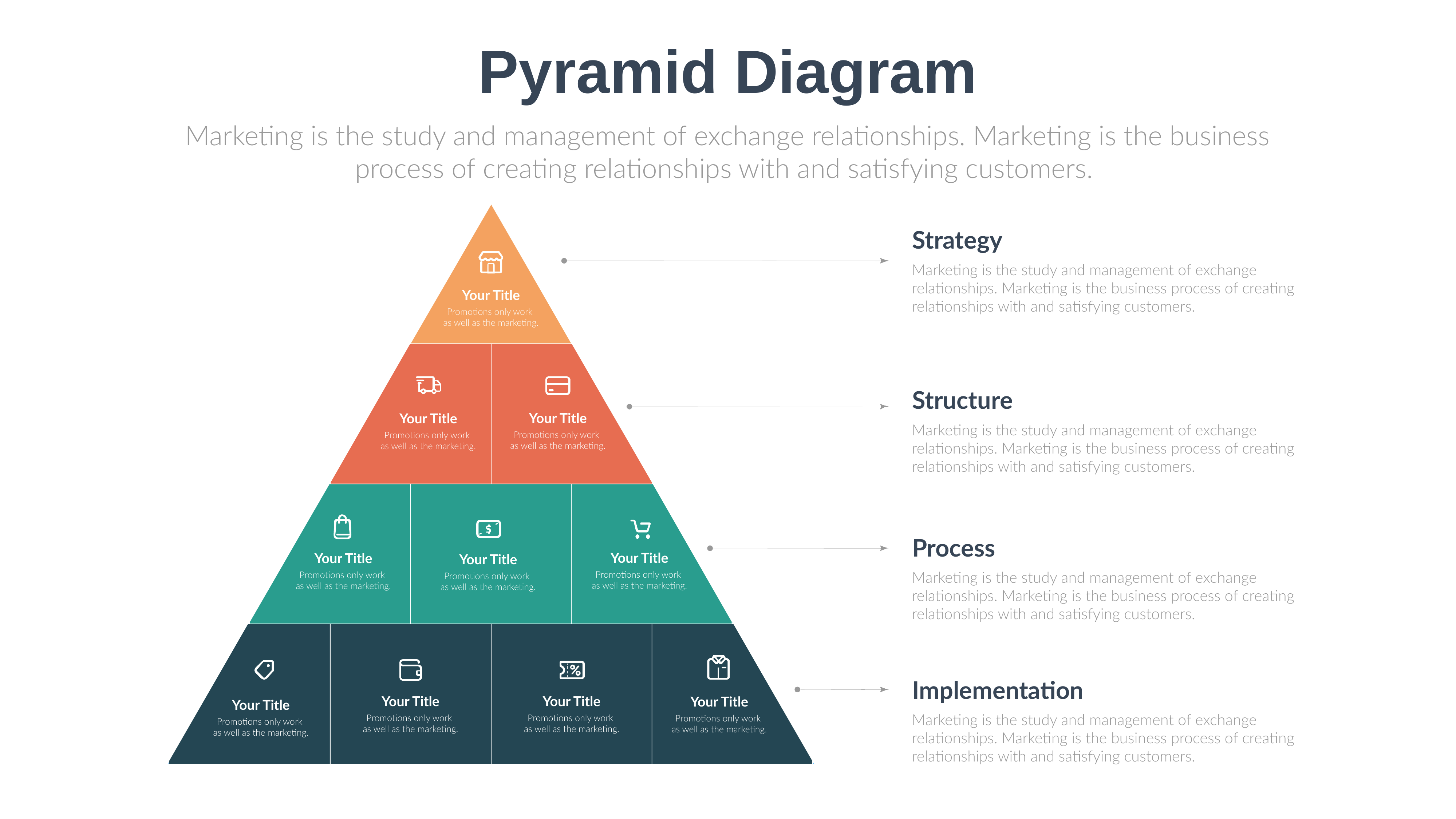

Pyramid Diagram
Marketing is the study and management of exchange relationships. Marketing is the business process of creating relationships with and satisfying customers.

Strategy

Marketing is the study and management of exchange relationships. Marketing is the business process of creating relationships with and satisfying customers.

Your Title
Promotions only work
as well as the marketing.

Structure

Your Title
Promotions only work
as well as the marketing.

Your Title
Promotions only work
as well as the marketing.
Marketing is the study and management of exchange relationships. Marketing is the business process of creating relationships with and satisfying customers.

Process

Your Title
Promotions only work
as well as the marketing.
Your Title
Promotions only work
as well as the marketing.
Your Title
Promotions only work
as well as the marketing.

Marketing is the study and management of exchange relationships. Marketing is the business process of creating relationships with and satisfying customers.

Implementation

Your Title
Promotions only work
as well as the marketing.
Your Title
Promotions only work
as well as the marketing.
Your Title
Promotions only work
as well as the marketing.
Your Title
Promotions only work
as well as the marketing.
Marketing is the study and management of exchange relationships. Marketing is the business process of creating relationships with and satisfying customers.